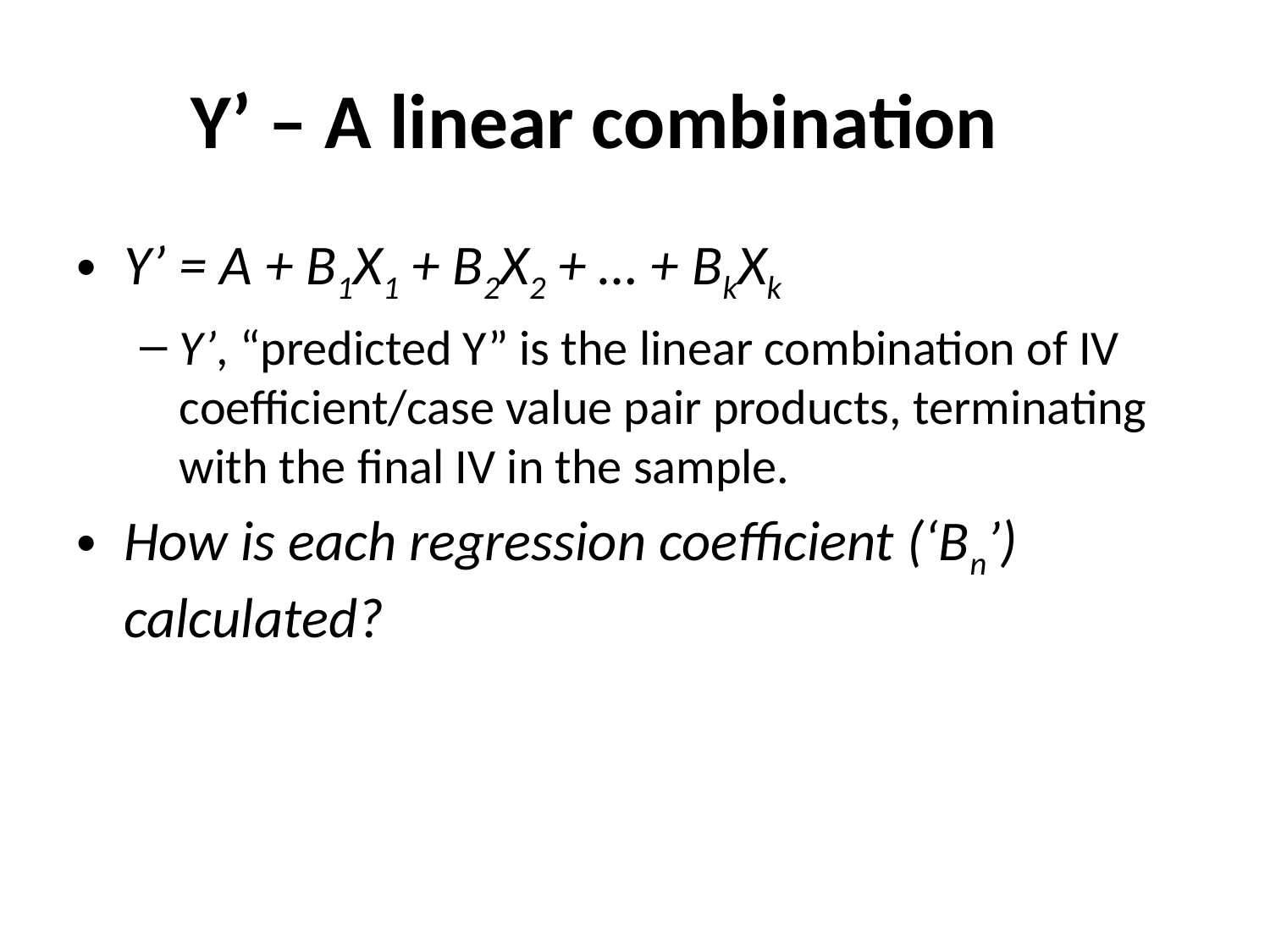

# Y’ – A linear combination
Y’ = A + B1X1 + B2X2 + … + BkXk
Y’, “predicted Y” is the linear combination of IV coefficient/case value pair products, terminating with the final IV in the sample.
How is each regression coefficient (‘Bn’) calculated?